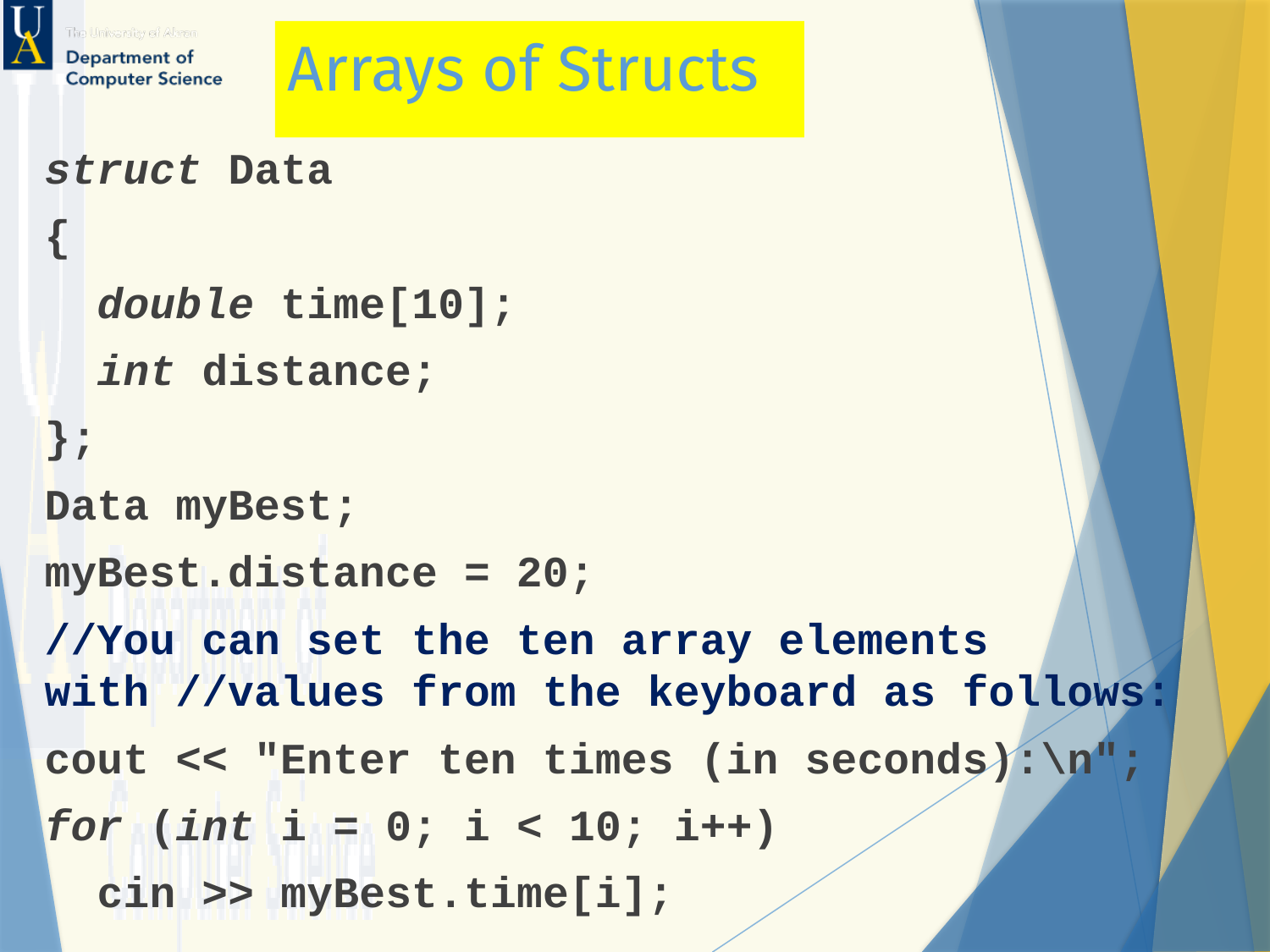

Arrays of Structs
struct Data
{
  double time[10];
  int distance;
};
Data myBest;
myBest.distance = 20;
//You can set the ten array elements with //values from the keyboard as follows:
cout << "Enter ten times (in seconds):\n";
for (int i = 0; i < 10; i++)
  cin >> myBest.time[i];